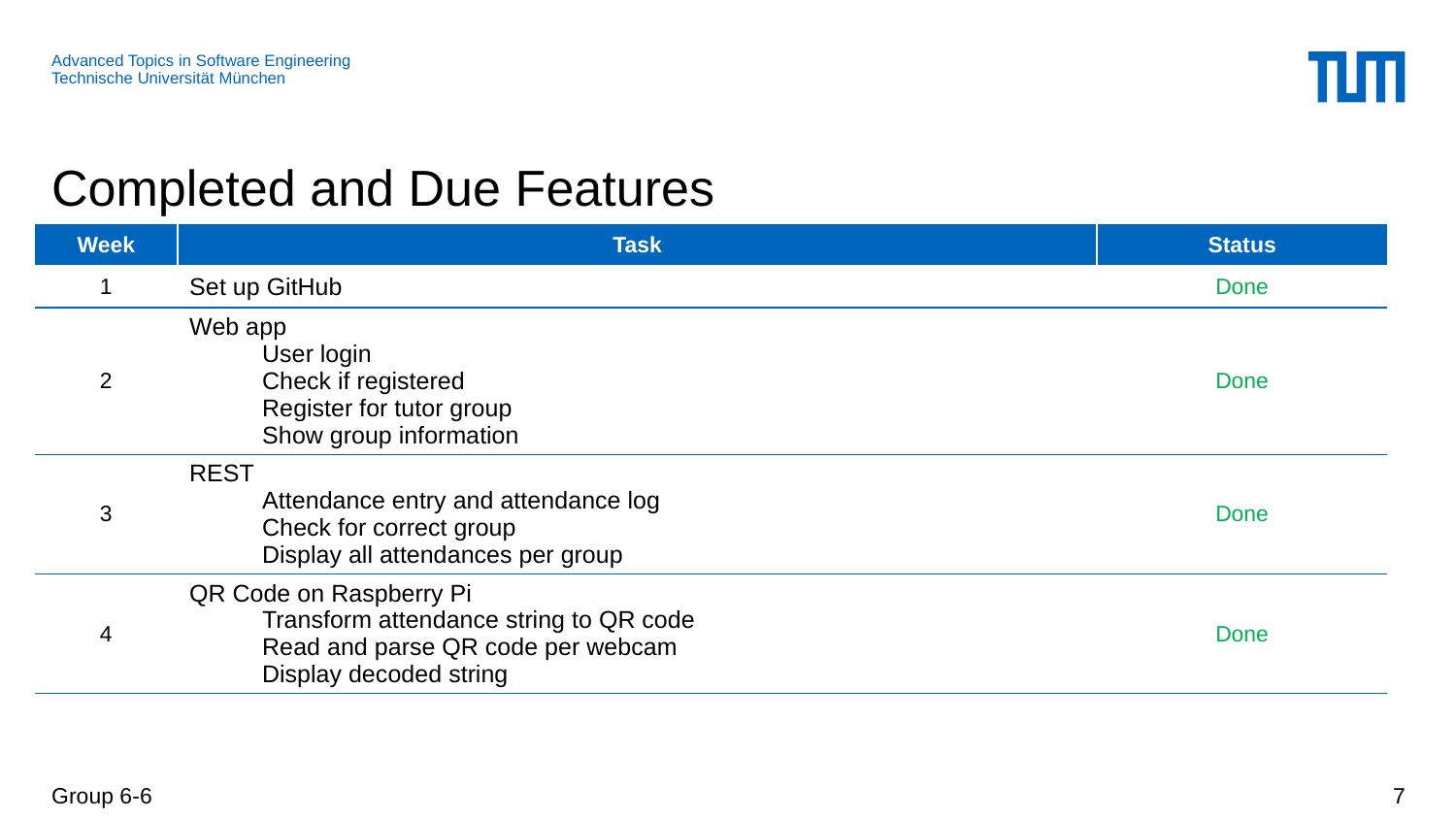

# Completed and Due Features
| Week | Task | Status |
| --- | --- | --- |
| 1 | Set up GitHub | Done |
| 2 | Web app User login Check if registered Register for tutor group Show group information | Done |
| 3 | REST Attendance entry and attendance log Check for correct group Display all attendances per group | Done |
| 4 | QR Code on Raspberry Pi Transform attendance string to QR code Read and parse QR code per webcam Display decoded string | Done |
Group 6-6